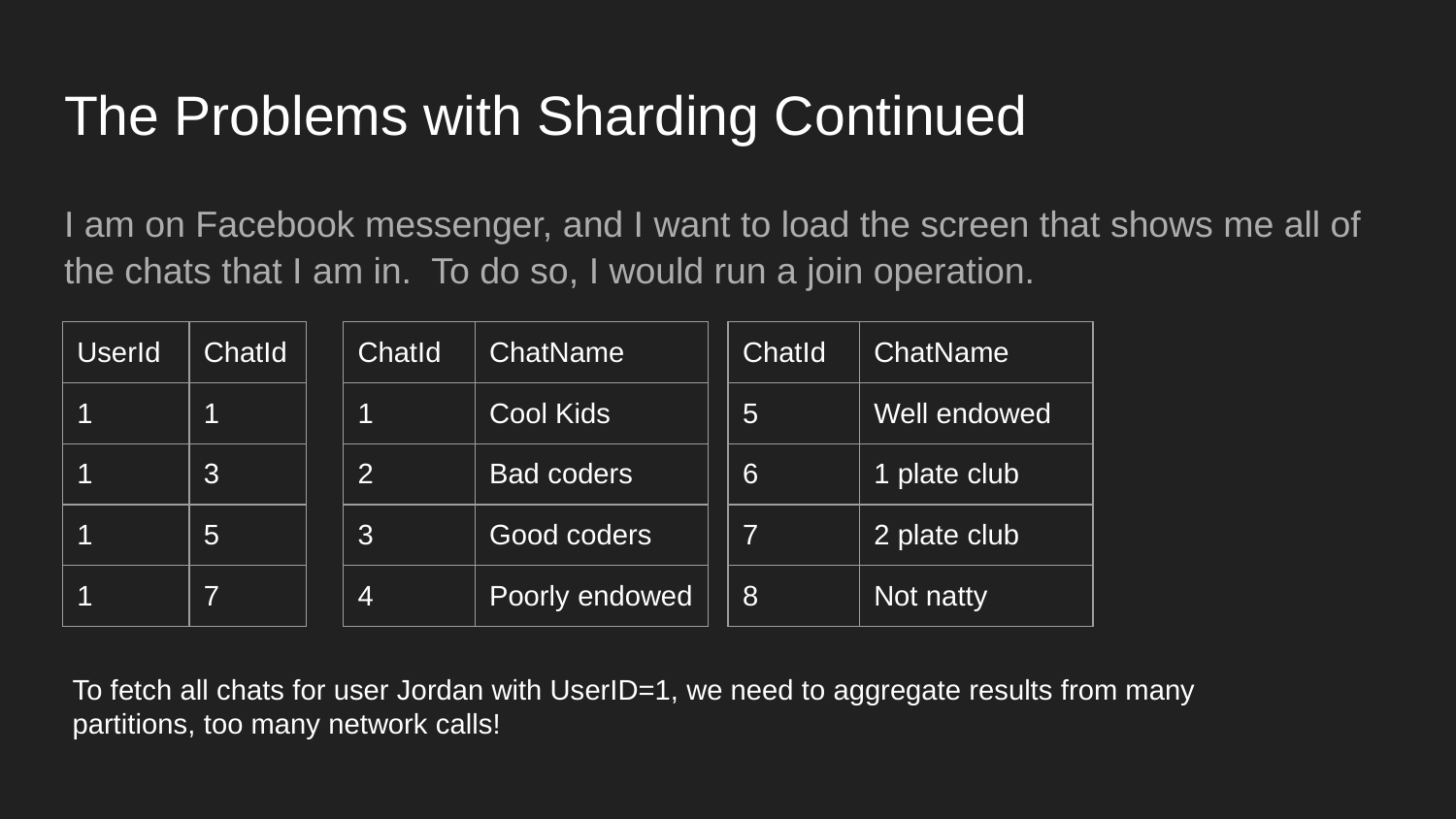

# The Problems with Sharding Continued
I am on Facebook messenger, and I want to load the screen that shows me all of the chats that I am in.  To do so, I would run a join operation.
| UserId | ChatId |
| --- | --- |
| 1 | 1 |
| 1 | 3 |
| 1 | 5 |
| 1 | 7 |
| ChatId | ChatName |
| --- | --- |
| 1 | Cool Kids |
| 2 | Bad coders |
| 3 | Good coders |
| 4 | Poorly endowed |
| ChatId | ChatName |
| --- | --- |
| 5 | Well endowed |
| 6 | 1 plate club |
| 7 | 2 plate club |
| 8 | Not natty |
To fetch all chats for user Jordan with UserID=1, we need to aggregate results from many partitions, too many network calls!